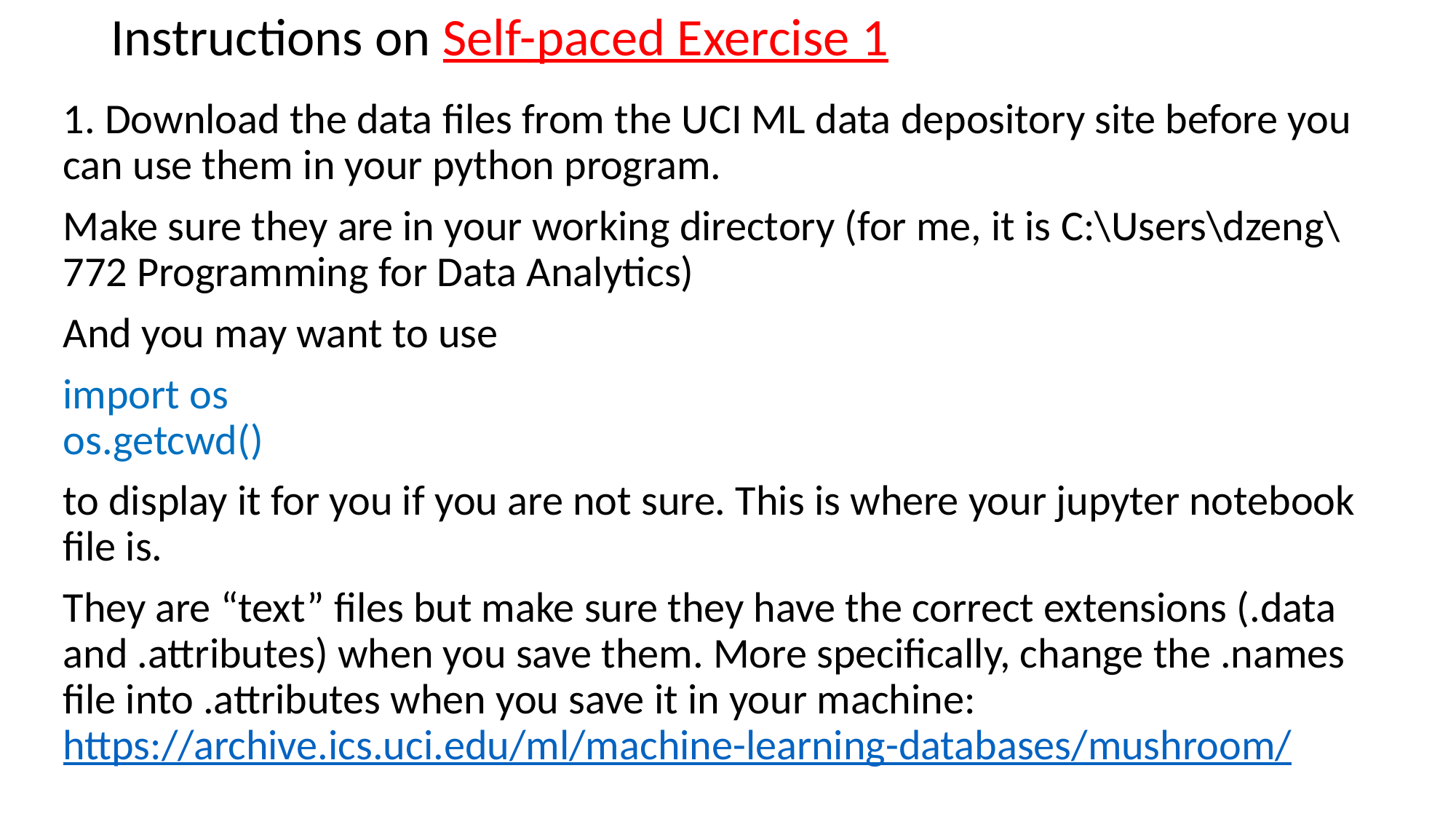

# Instructions on Self-paced Exercise 1
1. Download the data files from the UCI ML data depository site before you can use them in your python program.
Make sure they are in your working directory (for me, it is C:\Users\dzeng\772 Programming for Data Analytics)
And you may want to use
import os
os.getcwd()
to display it for you if you are not sure. This is where your jupyter notebook file is.
They are “text” files but make sure they have the correct extensions (.data and .attributes) when you save them. More specifically, change the .names file into .attributes when you save it in your machine:
https://archive.ics.uci.edu/ml/machine-learning-databases/mushroom/